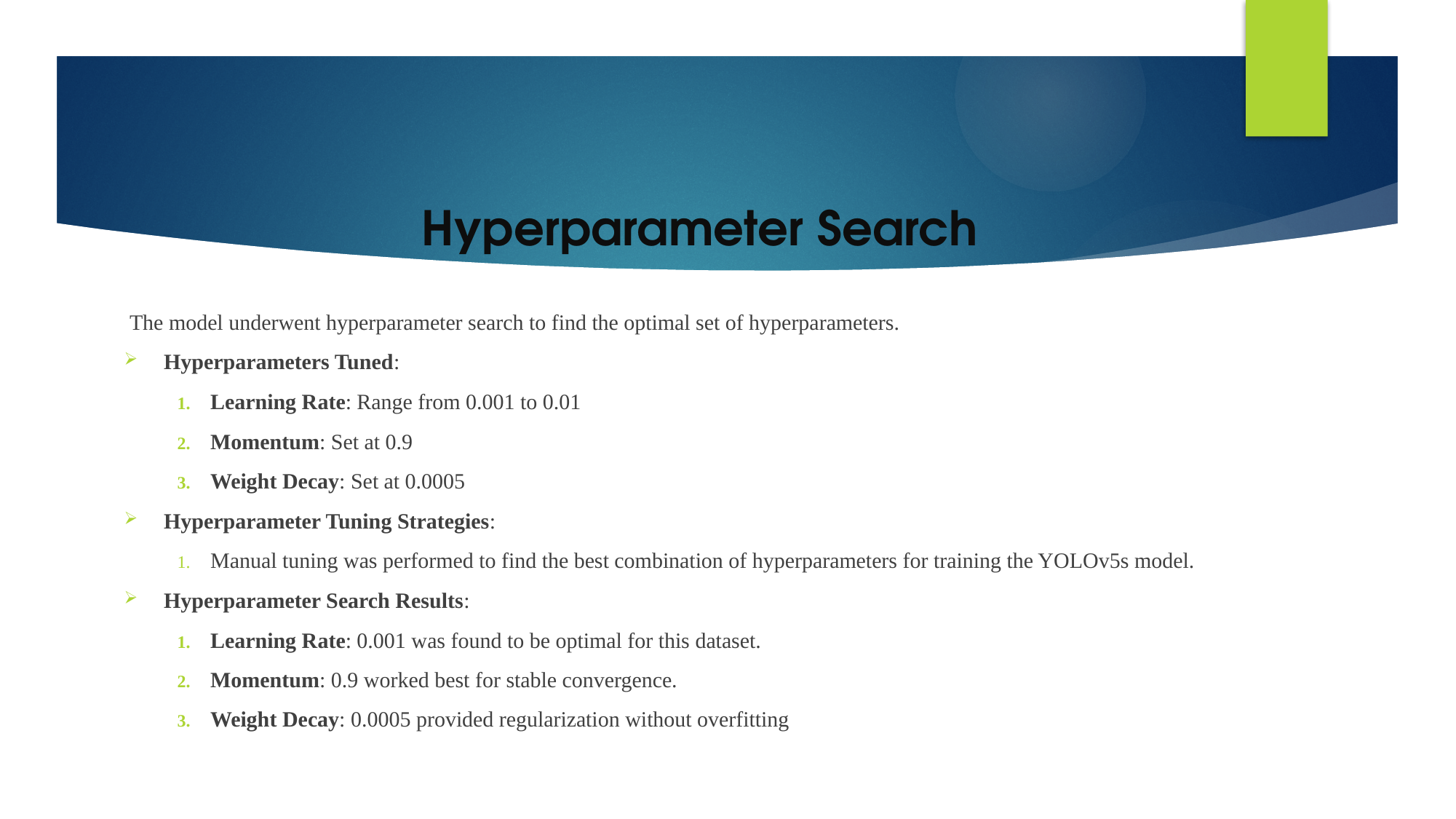

Hyperparameter Search

 The model underwent hyperparameter search to find the optimal set of hyperparameters.
Hyperparameters Tuned:
Learning Rate: Range from 0.001 to 0.01
Momentum: Set at 0.9
Weight Decay: Set at 0.0005
Hyperparameter Tuning Strategies:
Manual tuning was performed to find the best combination of hyperparameters for training the YOLOv5s model.
Hyperparameter Search Results:
Learning Rate: 0.001 was found to be optimal for this dataset.
Momentum: 0.9 worked best for stable convergence.
Weight Decay: 0.0005 provided regularization without overfitting